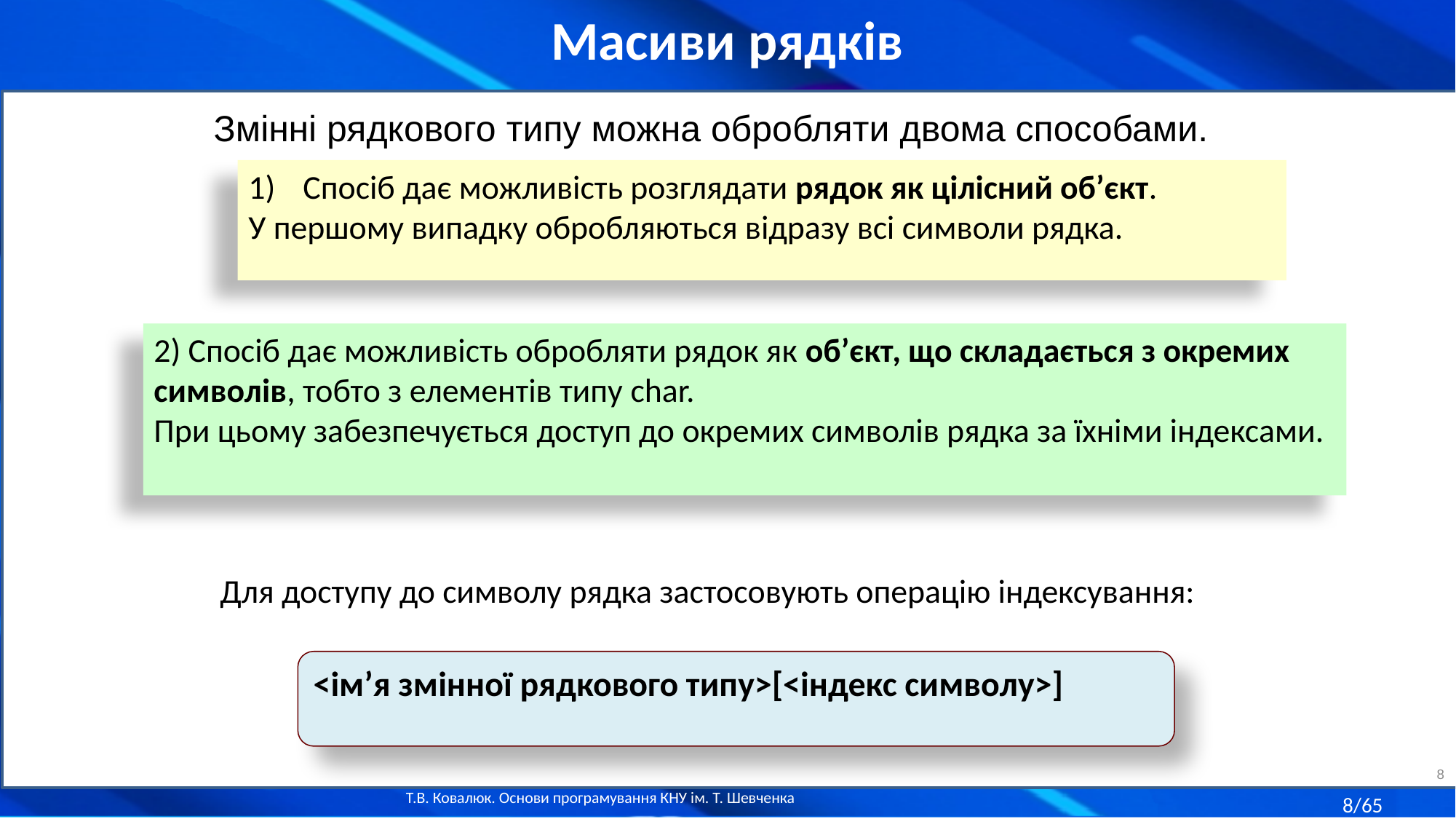

Масиви рядків
Змінні рядкового типу можна обробляти двома способами.
Спосіб дає можливість розглядати рядок як цілісний об’єкт.
У першому випадку обробляються відразу всі символи рядка.
2) Спосіб дає можливість обробляти рядок як об’єкт, що складається з окремих символів, тобто з елементів типу char.
При цьому забезпечується доступ до окремих символів рядка за їхніми індексами.
Для доступу до символу рядка застосовують операцію індексування:
<ім’я змінної рядкового типу>[<індекс символу>]
8